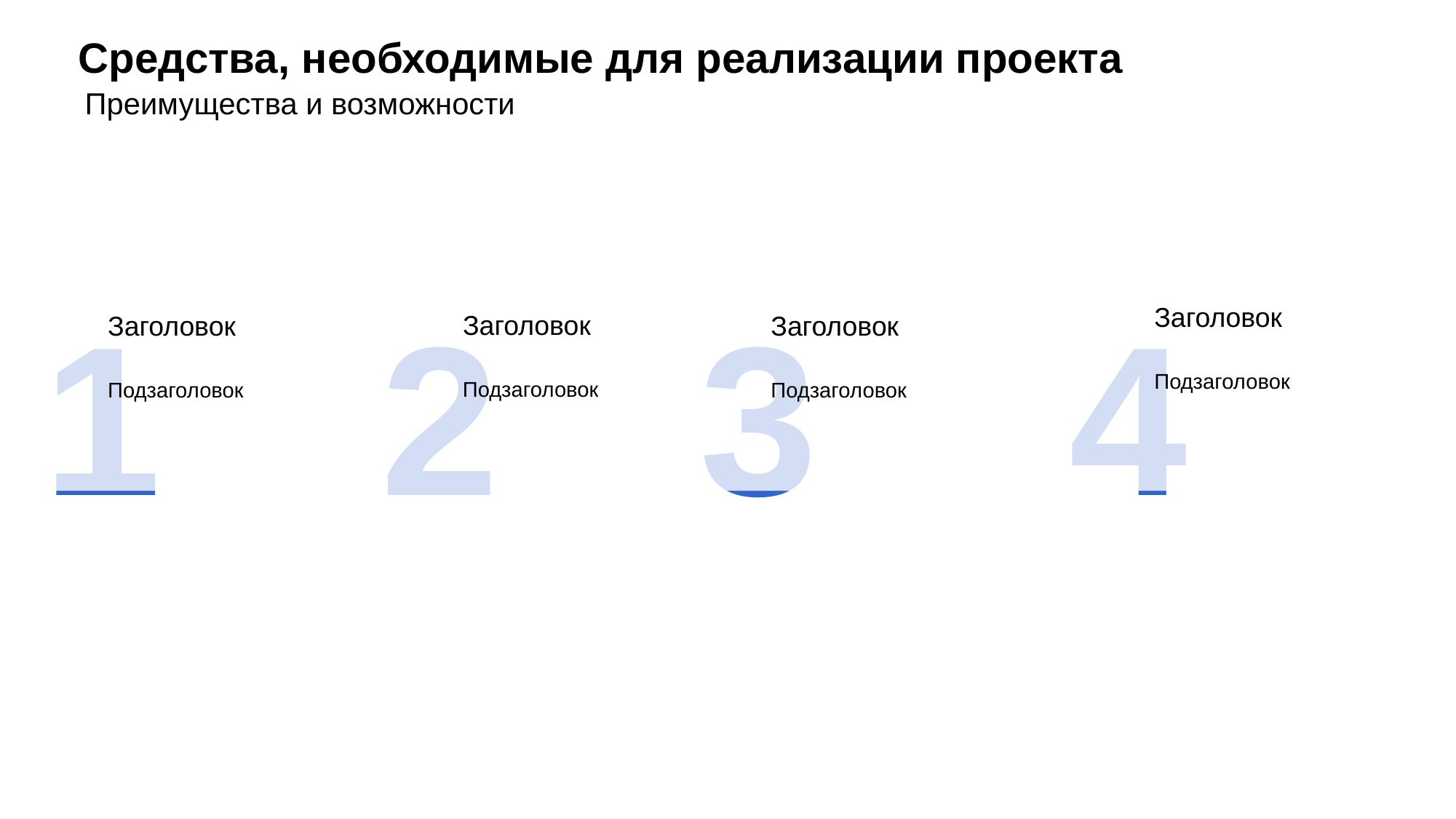

# Средства, необходимые для реализации проекта

5
Преимущества и возможности
1

2

3

4

Заголовок
Подзаголовок
Заголовок
Подзаголовок
Заголовок
Подзаголовок
Заголовок
Подзаголовок